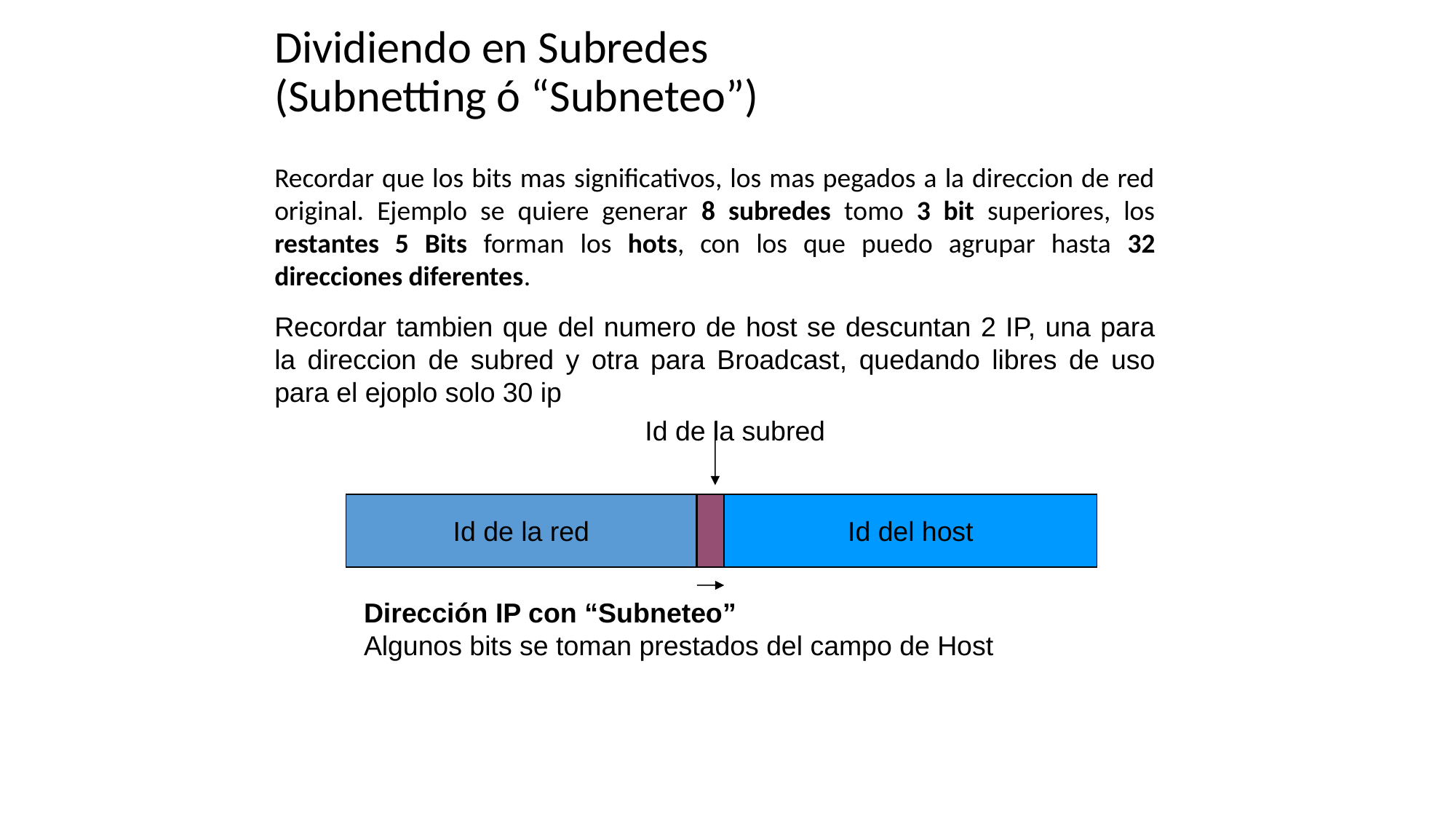

# Dividiendo en Subredes (Subnetting ó “Subneteo”)
Recordar que los bits mas significativos, los mas pegados a la direccion de red original. Ejemplo se quiere generar 8 subredes tomo 3 bit superiores, los restantes 5 Bits forman los hots, con los que puedo agrupar hasta 32 direcciones diferentes.
Recordar tambien que del numero de host se descuntan 2 IP, una para la direccion de subred y otra para Broadcast, quedando libres de uso para el ejoplo solo 30 ip
Id de la subred

Id de la red

Id del host

Dirección IP con “Subneteo”
Algunos bits se toman prestados del campo de Host